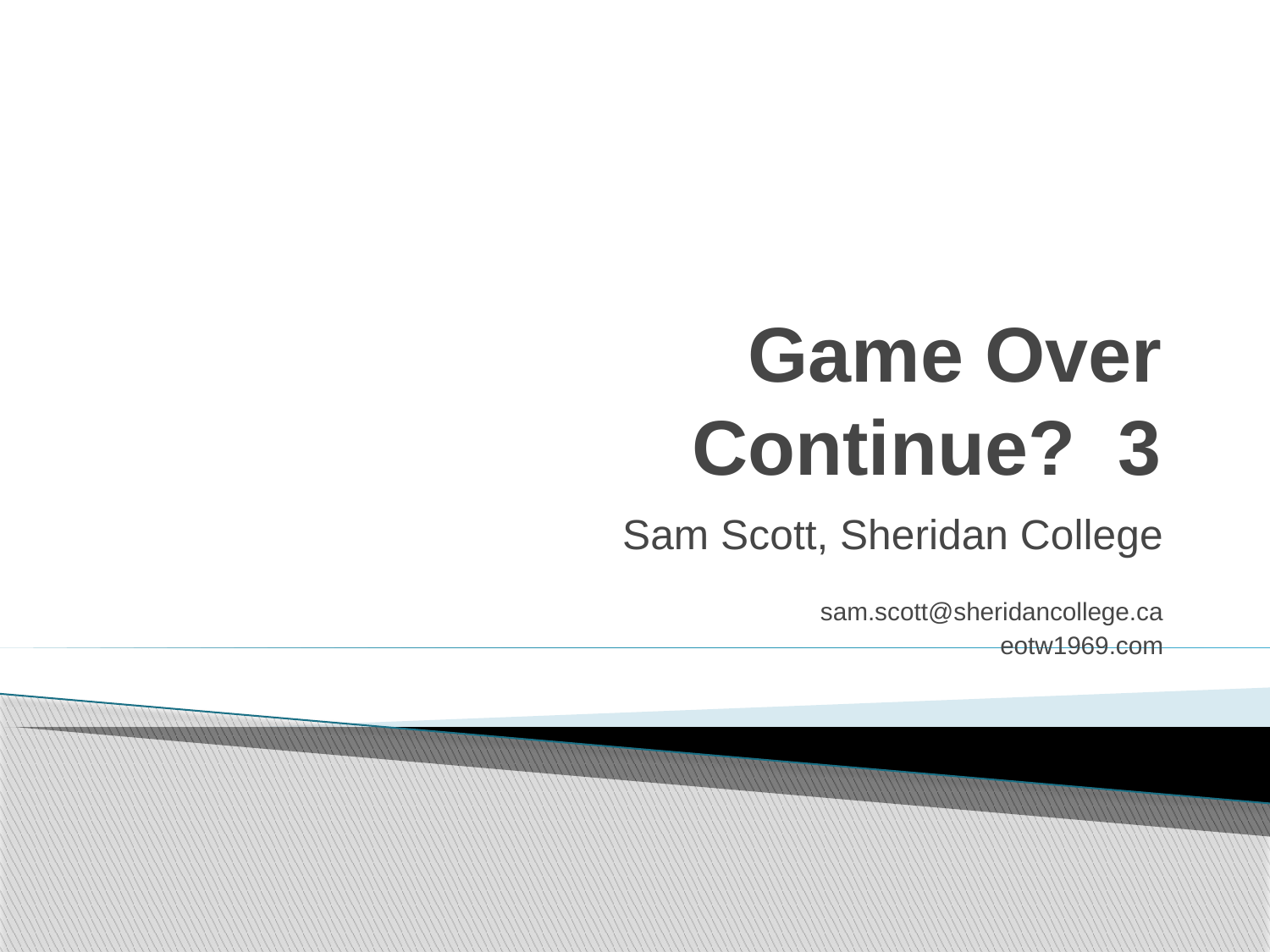

# Game Over Continue?  3
Sam Scott, Sheridan College

sam.scott@sheridancollege.ca
eotw1969.com